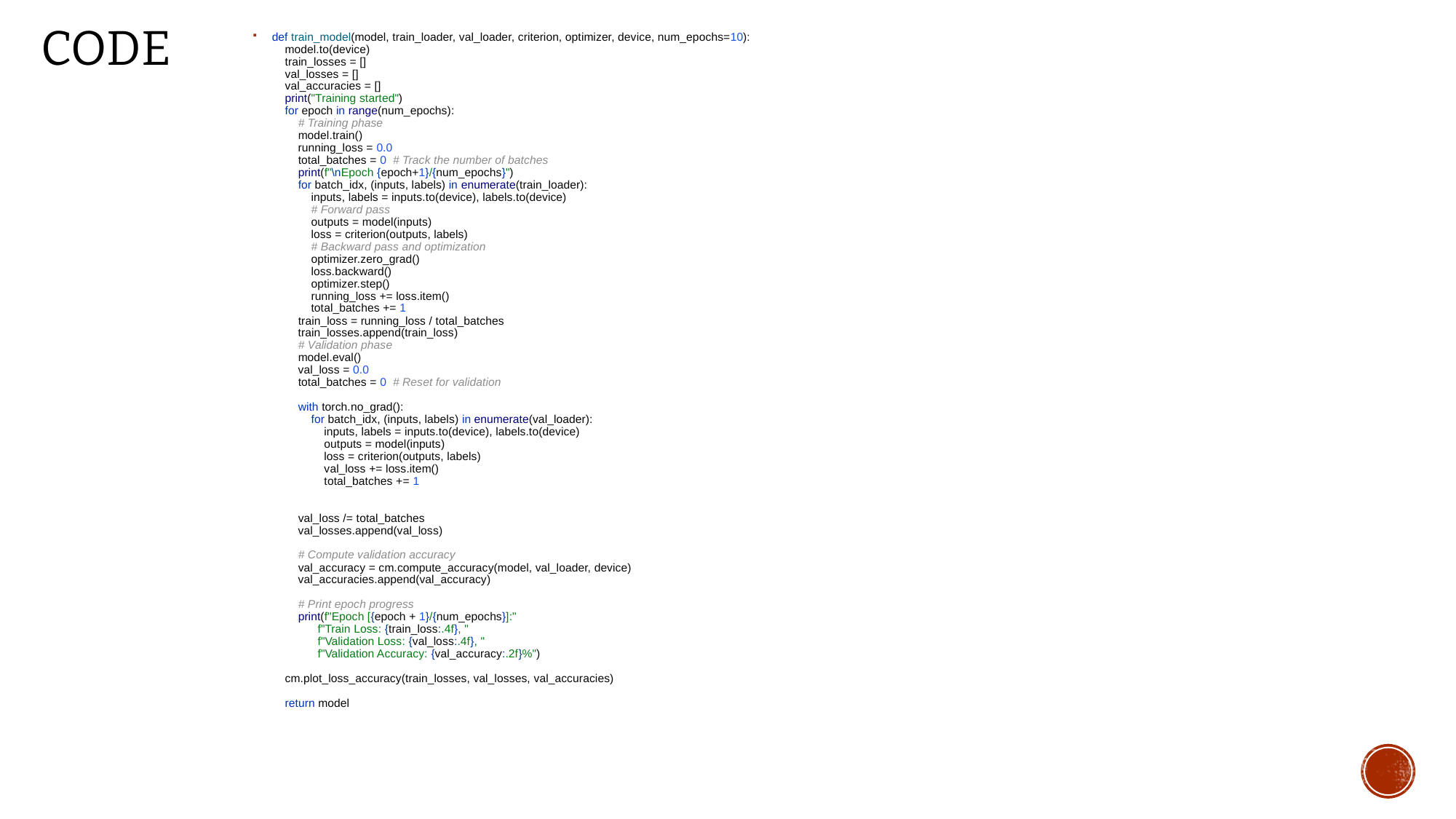

# CODE
def train_model(model, train_loader, val_loader, criterion, optimizer, device, num_epochs=10):
    model.to(device)
    train_losses = []
    val_losses = []
    val_accuracies = []
    print("Training started")
    for epoch in range(num_epochs):
        # Training phase
        model.train()
        running_loss = 0.0
        total_batches = 0  # Track the number of batches
        print(f"\nEpoch {epoch+1}/{num_epochs}")
        for batch_idx, (inputs, labels) in enumerate(train_loader):
            inputs, labels = inputs.to(device), labels.to(device)
            # Forward pass
            outputs = model(inputs)
            loss = criterion(outputs, labels)
            # Backward pass and optimization
            optimizer.zero_grad()
            loss.backward()
            optimizer.step()
            running_loss += loss.item()
            total_batches += 1
        train_loss = running_loss / total_batches
        train_losses.append(train_loss)
        # Validation phase
        model.eval()
        val_loss = 0.0
        total_batches = 0  # Reset for validation
        with torch.no_grad():
            for batch_idx, (inputs, labels) in enumerate(val_loader):
                inputs, labels = inputs.to(device), labels.to(device)
                outputs = model(inputs)
                loss = criterion(outputs, labels)
                val_loss += loss.item()
                total_batches += 1
        val_loss /= total_batches
        val_losses.append(val_loss)
        # Compute validation accuracy
        val_accuracy = cm.compute_accuracy(model, val_loader, device)
        val_accuracies.append(val_accuracy)
        # Print epoch progress
        print(f"Epoch [{epoch + 1}/{num_epochs}]:"
              f"Train Loss: {train_loss:.4f}, "
              f"Validation Loss: {val_loss:.4f}, "
              f"Validation Accuracy: {val_accuracy:.2f}%")
    cm.plot_loss_accuracy(train_losses, val_losses, val_accuracies)
    return model